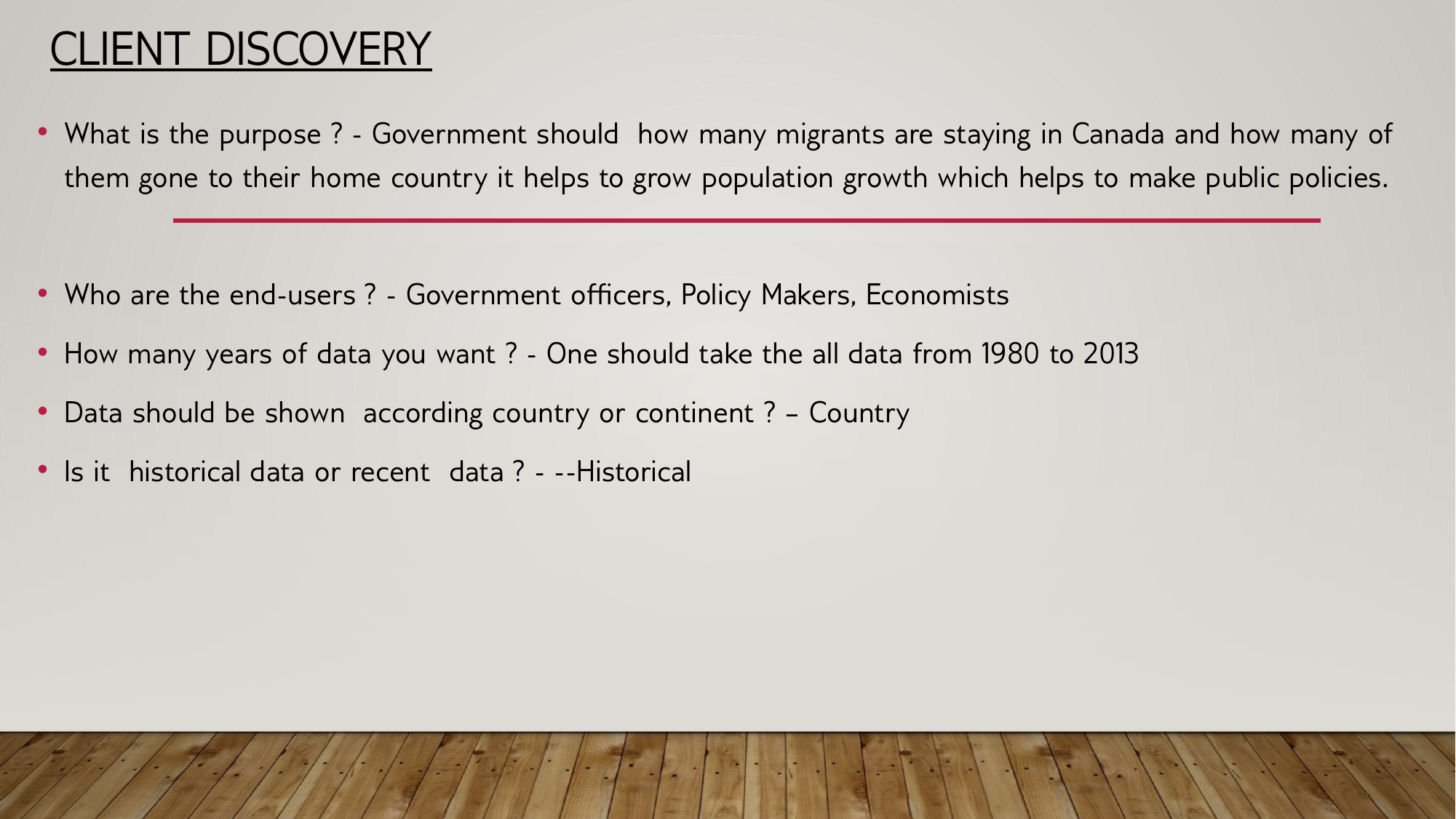

# Client Discovery
What is the purpose ? - Government should  how many migrants are staying in Canada and how many of them gone to their home country it helps to grow population growth which helps to make public policies.

Who are the end-users ? - Government officers, Policy Makers, Economists
How many years of data you want ? - One should take the all data from 1980 to 2013
Data should be shown  according country or continent ? – Country
Is it  historical data or recent  data ? - --Historical